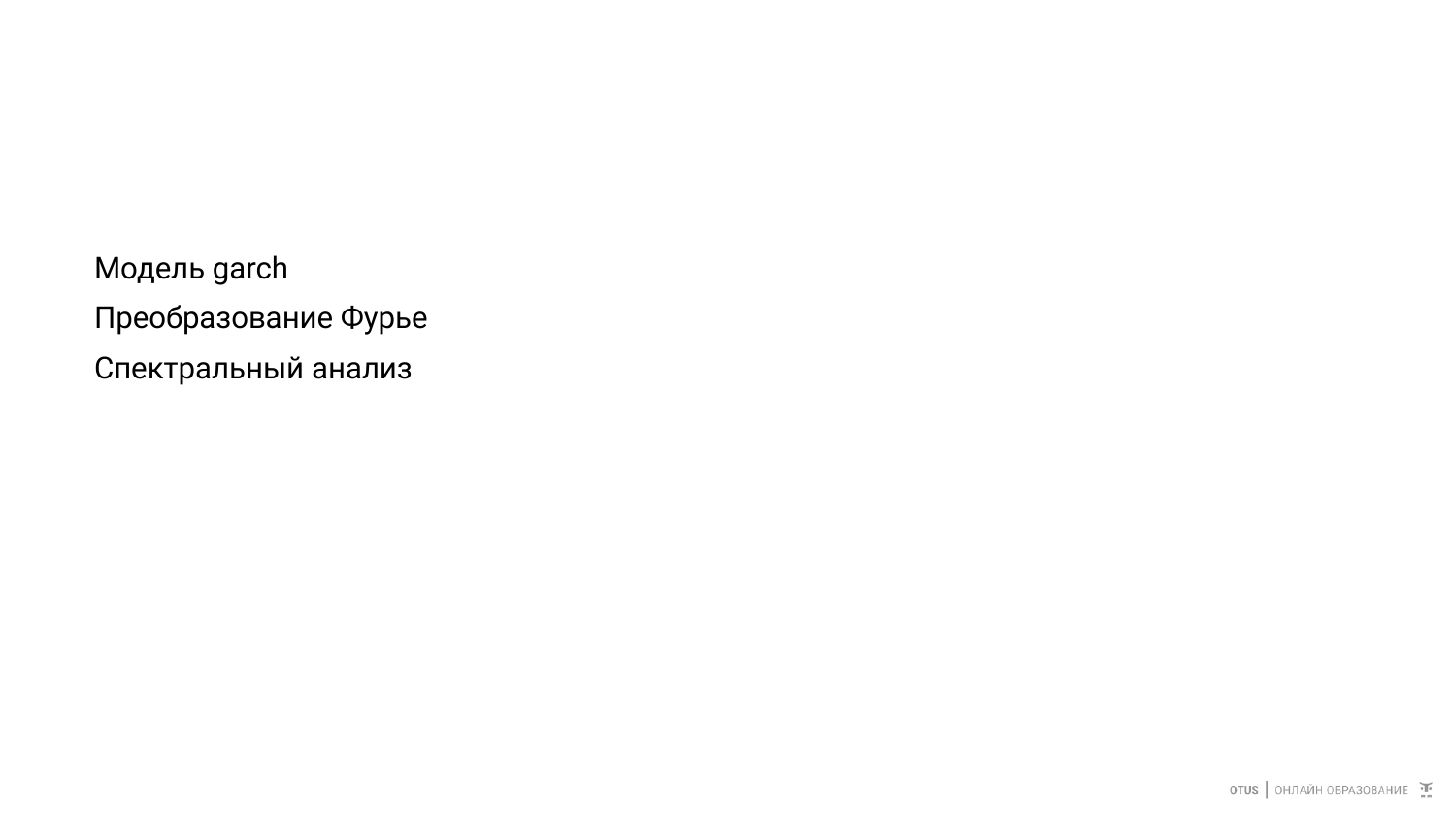

#
Модель garch
Преобразование Фурье
Спектральный анализ